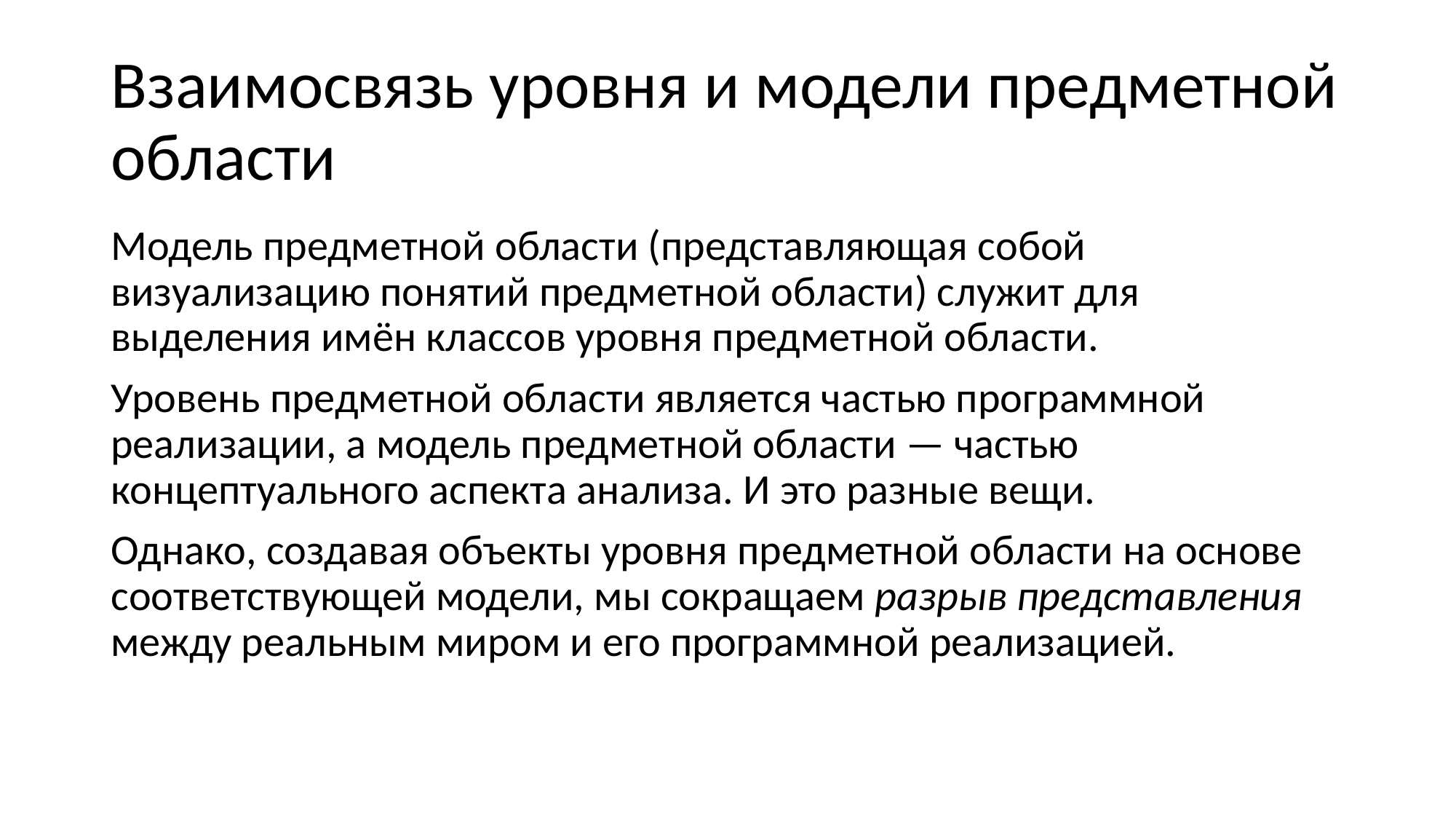

# Взаимосвязь уровня и модели предметной области
Модель предметной области (представляющая собой визуализацию понятий предметной области) служит для выделения имён классов уровня предметной области.
Уровень предметной области является частью программной реализации, а модель предметной области — частью концептуального аспекта анализа. И это разные вещи.
Однако, создавая объекты уровня предметной области на основе соответствующей модели, мы сокращаем разрыв представления между реальным миром и его программной реализацией.